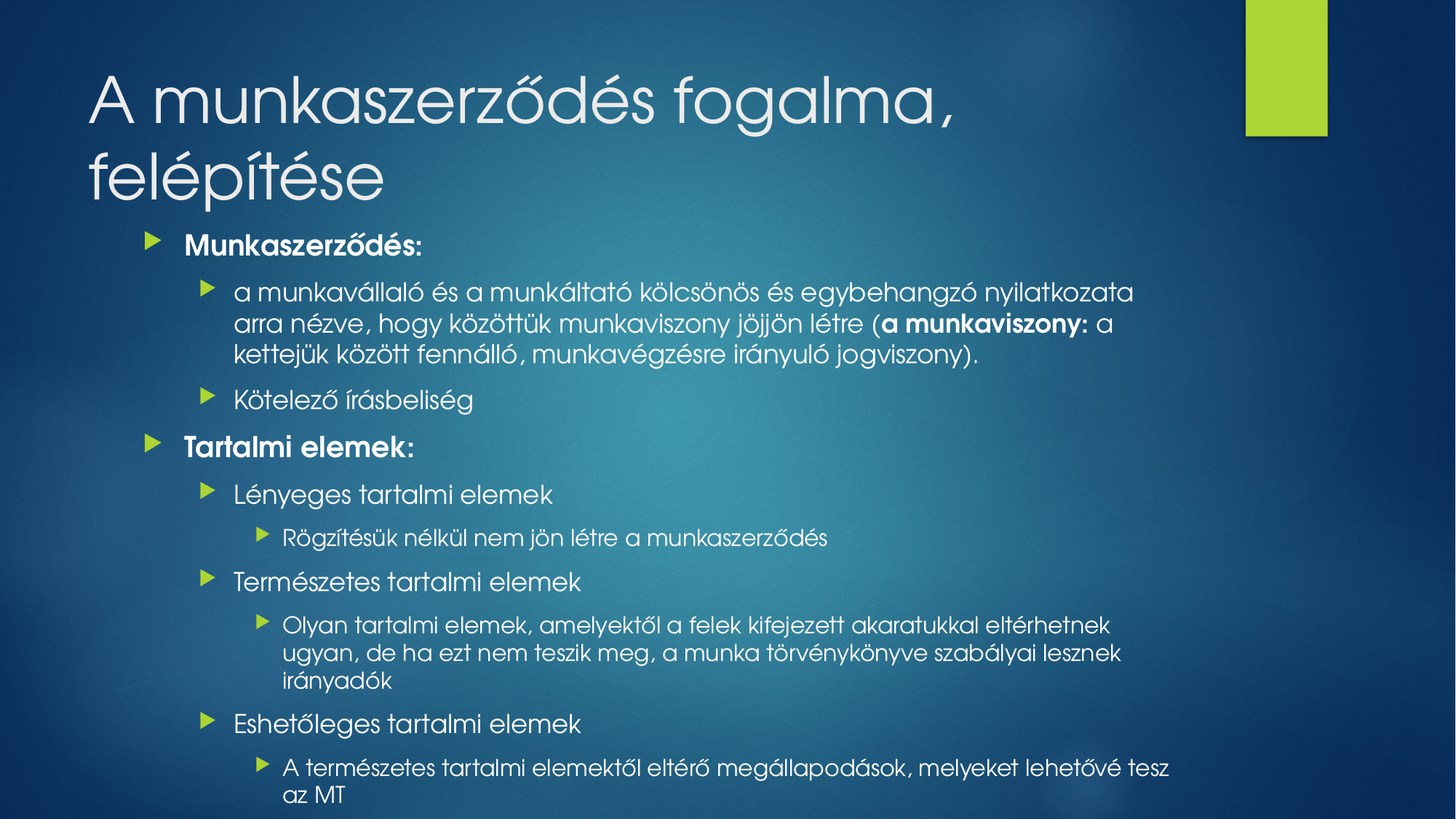

# A munkaszerződés fogalma, felépítése
Munkaszerződés:
a munkavállaló és a munkáltató kölcsönös és egybehangzó nyilatkozata arra nézve, hogy közöttük munkaviszony jöjjön létre (a munkaviszony: a kettejük között fennálló, munkavégzésre irányuló jogviszony).
Kötelező írásbeliség
Tartalmi elemek:
Lényeges tartalmi elemek
Rögzítésük nélkül nem jön létre a munkaszerződés
Természetes tartalmi elemek
Olyan tartalmi elemek, amelyektől a felek kifejezett akaratukkal eltérhetnek ugyan, de ha ezt nem teszik meg, a munka törvénykönyve szabályai lesznek irányadók
Eshetőleges tartalmi elemek
A természetes tartalmi elemektől eltérő megállapodások, melyeket lehetővé tesz az MT